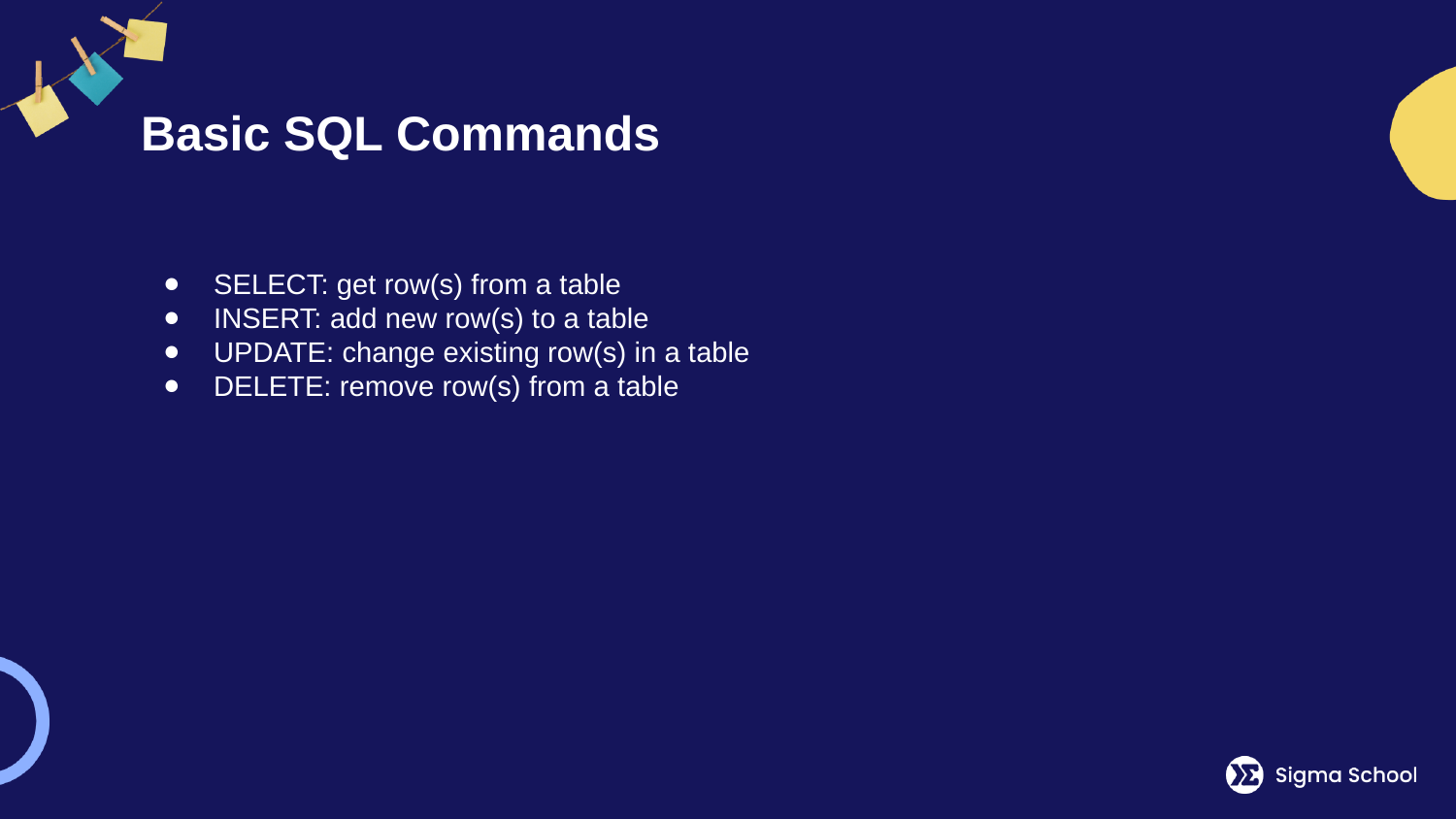

# Basic SQL Commands
SELECT: get row(s) from a table
INSERT: add new row(s) to a table
UPDATE: change existing row(s) in a table
DELETE: remove row(s) from a table